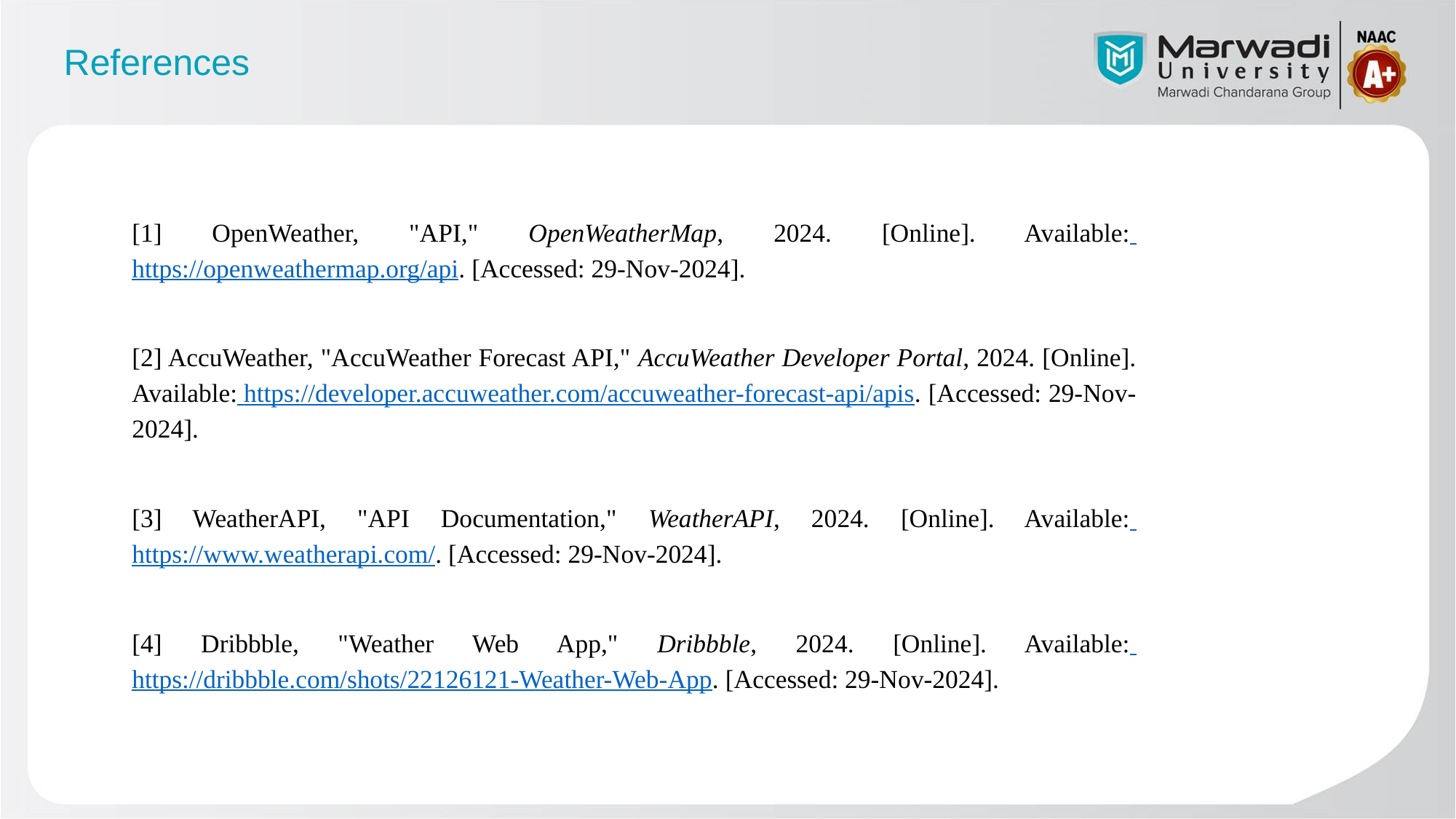

# References

[1] OpenWeather, "API," OpenWeatherMap, 2024. [Online]. Available: https://openweathermap.org/api. [Accessed: 29-Nov-2024].

[2] AccuWeather, "AccuWeather Forecast API," AccuWeather Developer Portal, 2024. [Online]. Available: https://developer.accuweather.com/accuweather-forecast-api/apis. [Accessed: 29-Nov-2024].

[3] WeatherAPI, "API Documentation," WeatherAPI, 2024. [Online]. Available: https://www.weatherapi.com/. [Accessed: 29-Nov-2024].

[4] Dribbble, "Weather Web App," Dribbble, 2024. [Online]. Available: https://dribbble.com/shots/22126121-Weather-Web-App. [Accessed: 29-Nov-2024].